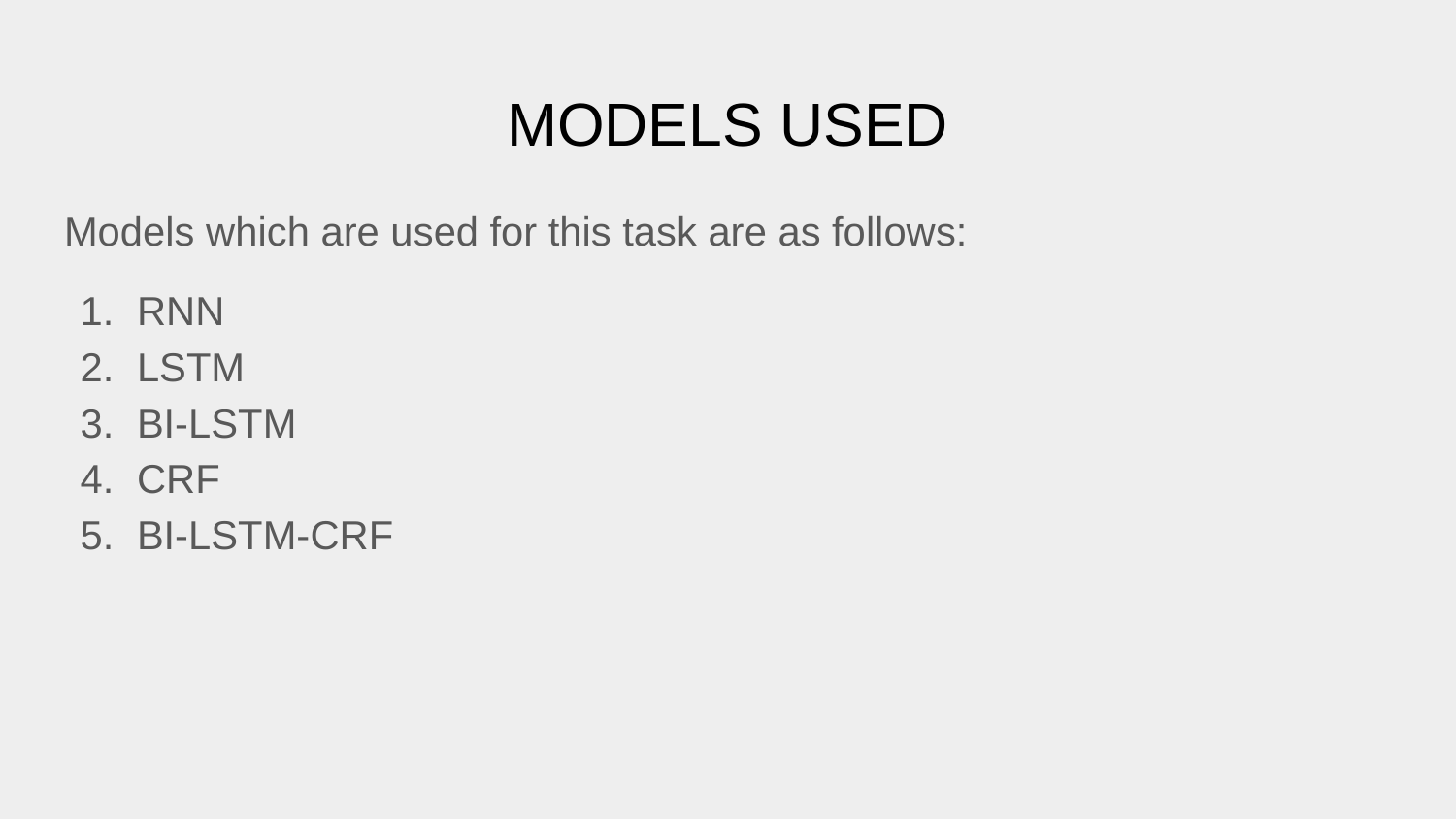

# MODELS USED
Models which are used for this task are as follows:
RNN
LSTM
BI-LSTM
CRF
BI-LSTM-CRF